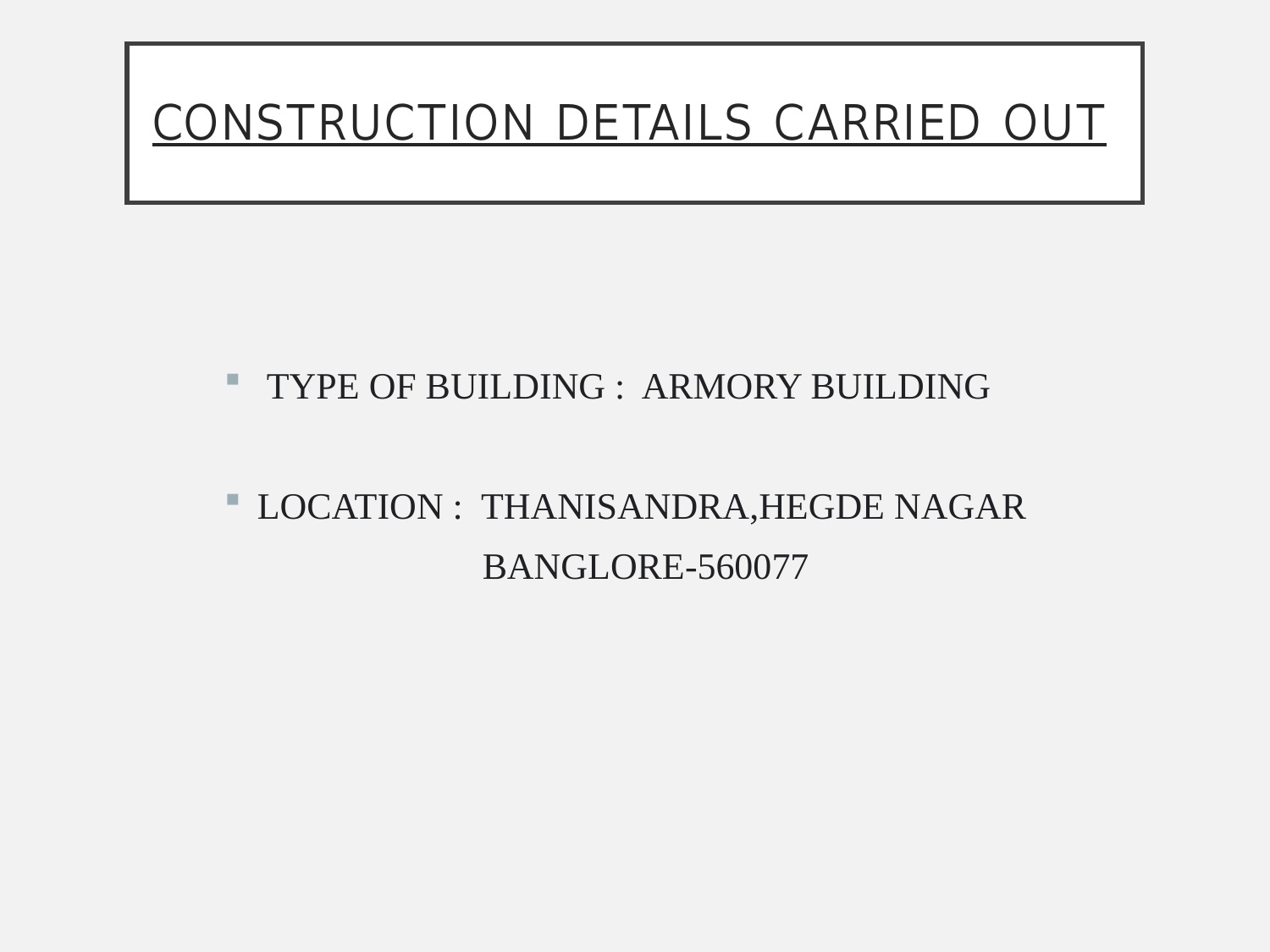

# CONSTRUCTION DETAILS CARRIED OUT
 TYPE OF BUILDING :  ARMORY BUILDING

LOCATION :  THANISANDRA,HEGDE NAGAR
                           BANGLORE-560077